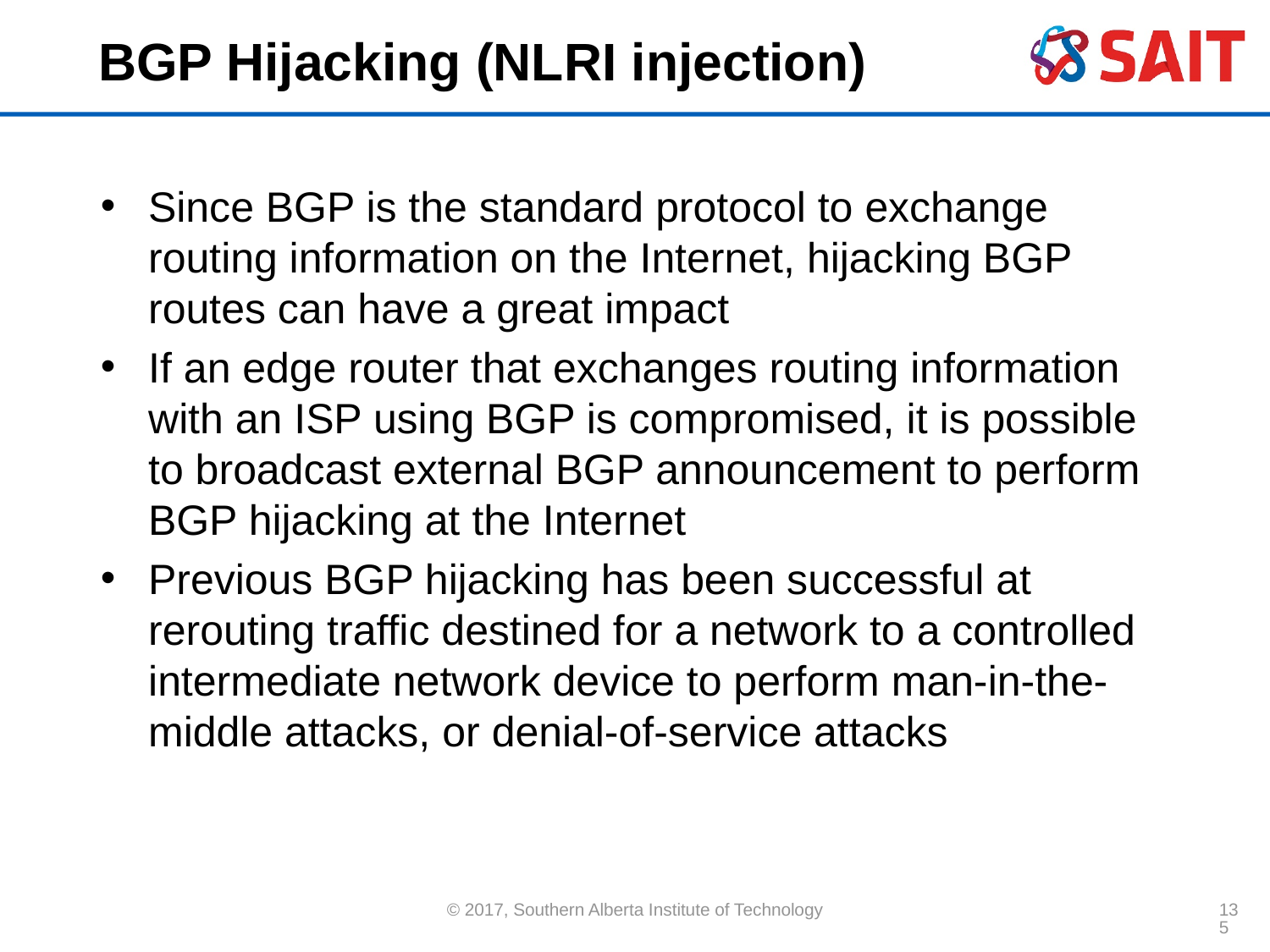

# BGP Hijacking (NLRI injection)
Since BGP is the standard protocol to exchange routing information on the Internet, hijacking BGP routes can have a great impact
If an edge router that exchanges routing information with an ISP using BGP is compromised, it is possible to broadcast external BGP announcement to perform BGP hijacking at the Internet
Previous BGP hijacking has been successful at rerouting traffic destined for a network to a controlled intermediate network device to perform man-in-the-middle attacks, or denial-of-service attacks